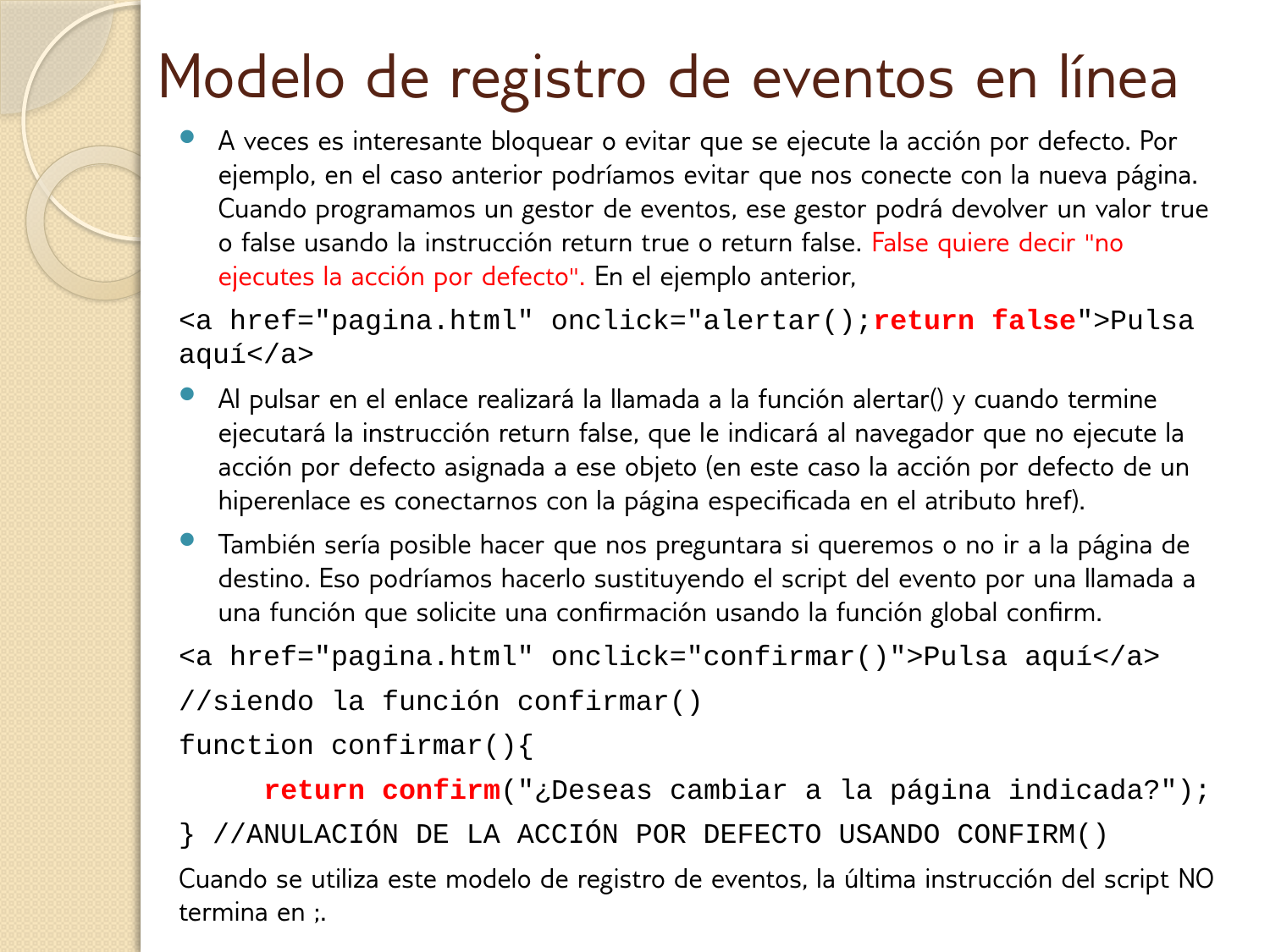

# Modelo de registro de eventos en línea
A veces es interesante bloquear o evitar que se ejecute la acción por defecto. Por ejemplo, en el caso anterior podríamos evitar que nos conecte con la nueva página. Cuando programamos un gestor de eventos, ese gestor podrá devolver un valor true o false usando la instrucción return true o return false. False quiere decir "no ejecutes la acción por defecto". En el ejemplo anterior,
<a href="pagina.html" onclick="alertar();return false">Pulsa aquí</a>
Al pulsar en el enlace realizará la llamada a la función alertar() y cuando termine ejecutará la instrucción return false, que le indicará al navegador que no ejecute la acción por defecto asignada a ese objeto (en este caso la acción por defecto de un hiperenlace es conectarnos con la página especificada en el atributo href).
También sería posible hacer que nos preguntara si queremos o no ir a la página de destino. Eso podríamos hacerlo sustituyendo el script del evento por una llamada a una función que solicite una confirmación usando la función global confirm.
<a href="pagina.html" onclick="confirmar()">Pulsa aquí</a>
//siendo la función confirmar()
function confirmar(){
     return confirm("¿Deseas cambiar a la página indicada?");
} //ANULACIÓN DE LA ACCIÓN POR DEFECTO USANDO CONFIRM()
Cuando se utiliza este modelo de registro de eventos, la última instrucción del script NO termina en ;.